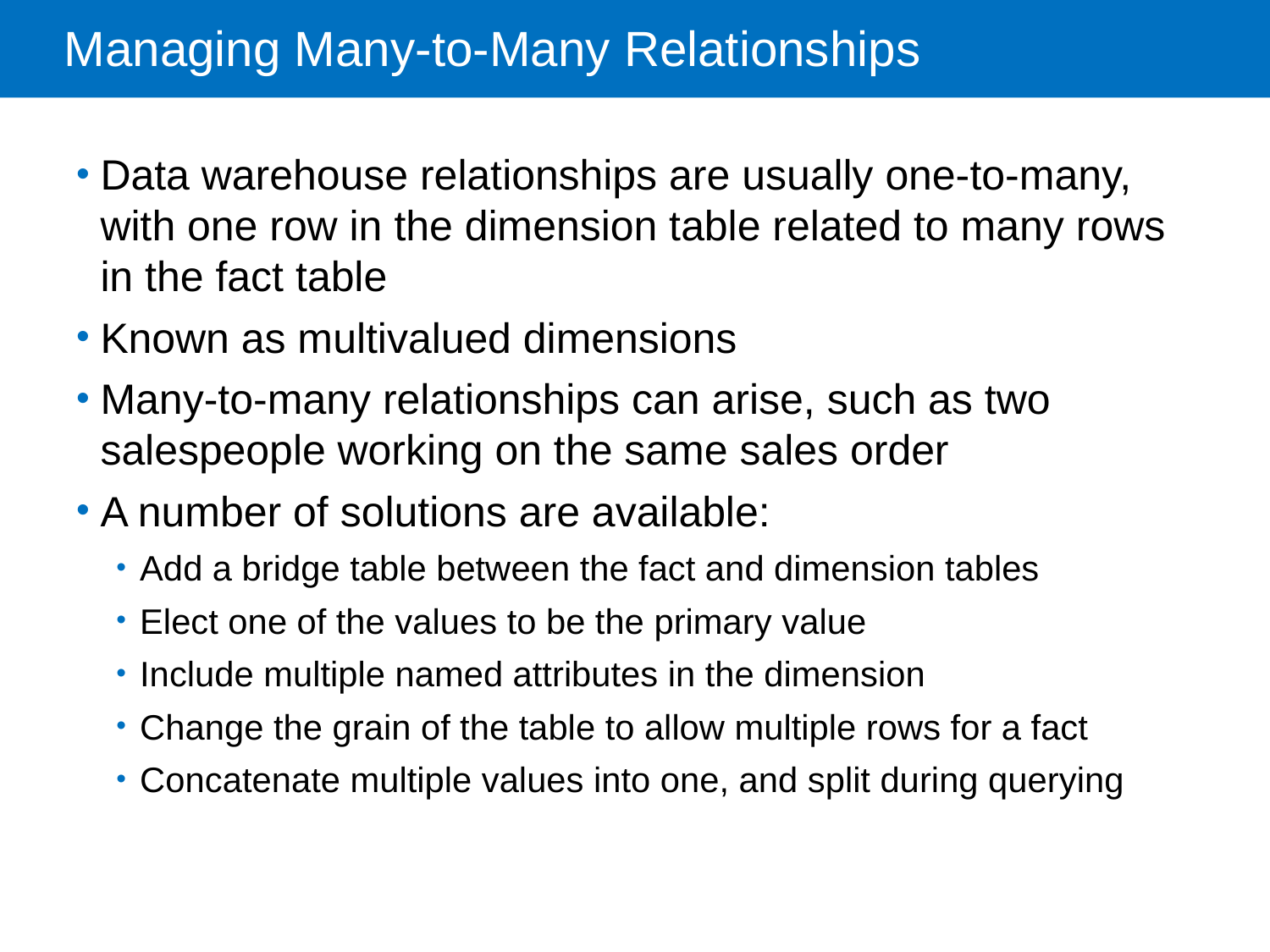

# Managing Many-to-Many Relationships
Data warehouse relationships are usually one-to-many, with one row in the dimension table related to many rows in the fact table
Known as multivalued dimensions
Many-to-many relationships can arise, such as two salespeople working on the same sales order
A number of solutions are available:
Add a bridge table between the fact and dimension tables
Elect one of the values to be the primary value
Include multiple named attributes in the dimension
Change the grain of the table to allow multiple rows for a fact
Concatenate multiple values into one, and split during querying